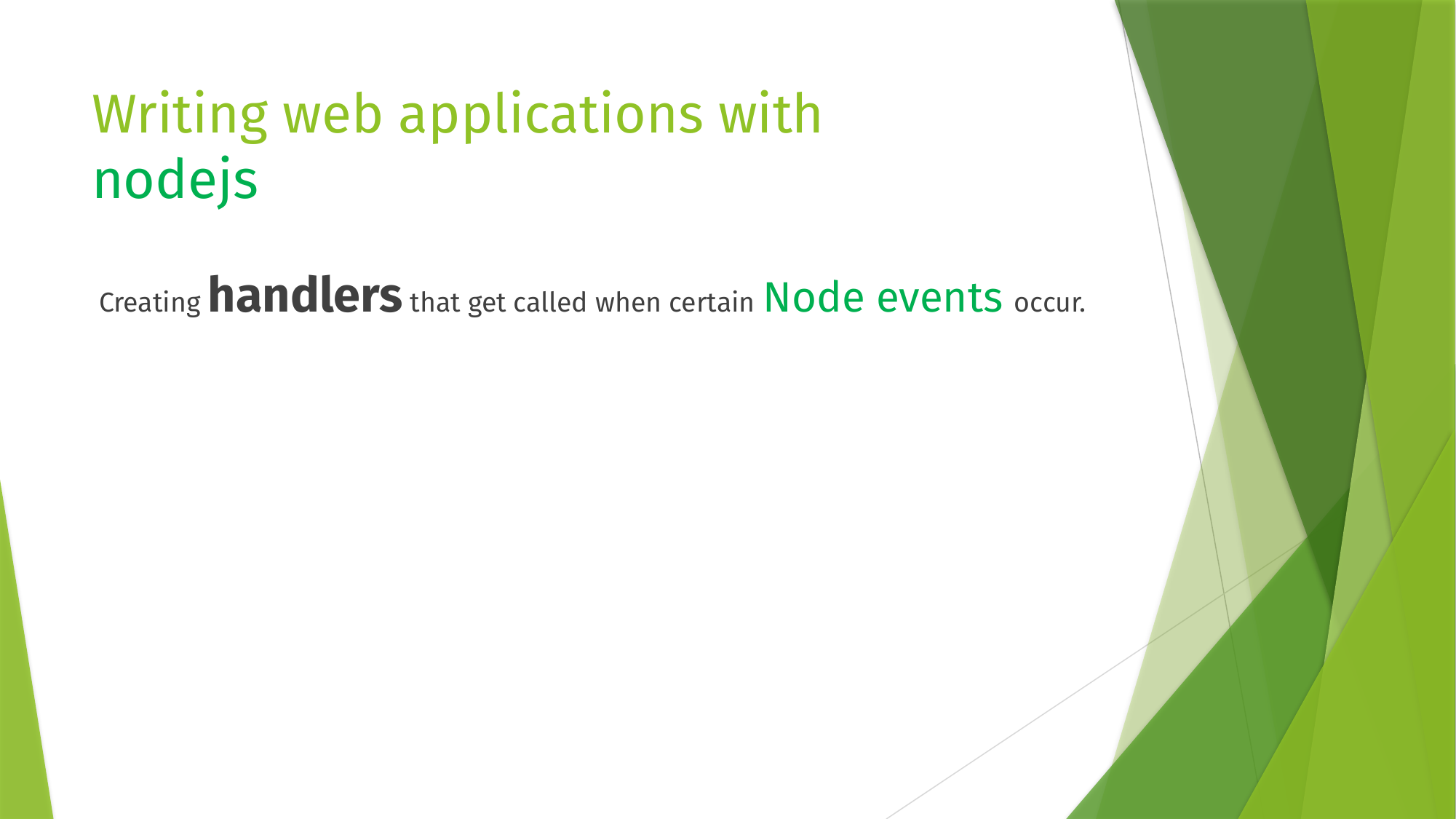

# Writing web applications with nodejs
 Creating handlers that get called when certain Node events occur.